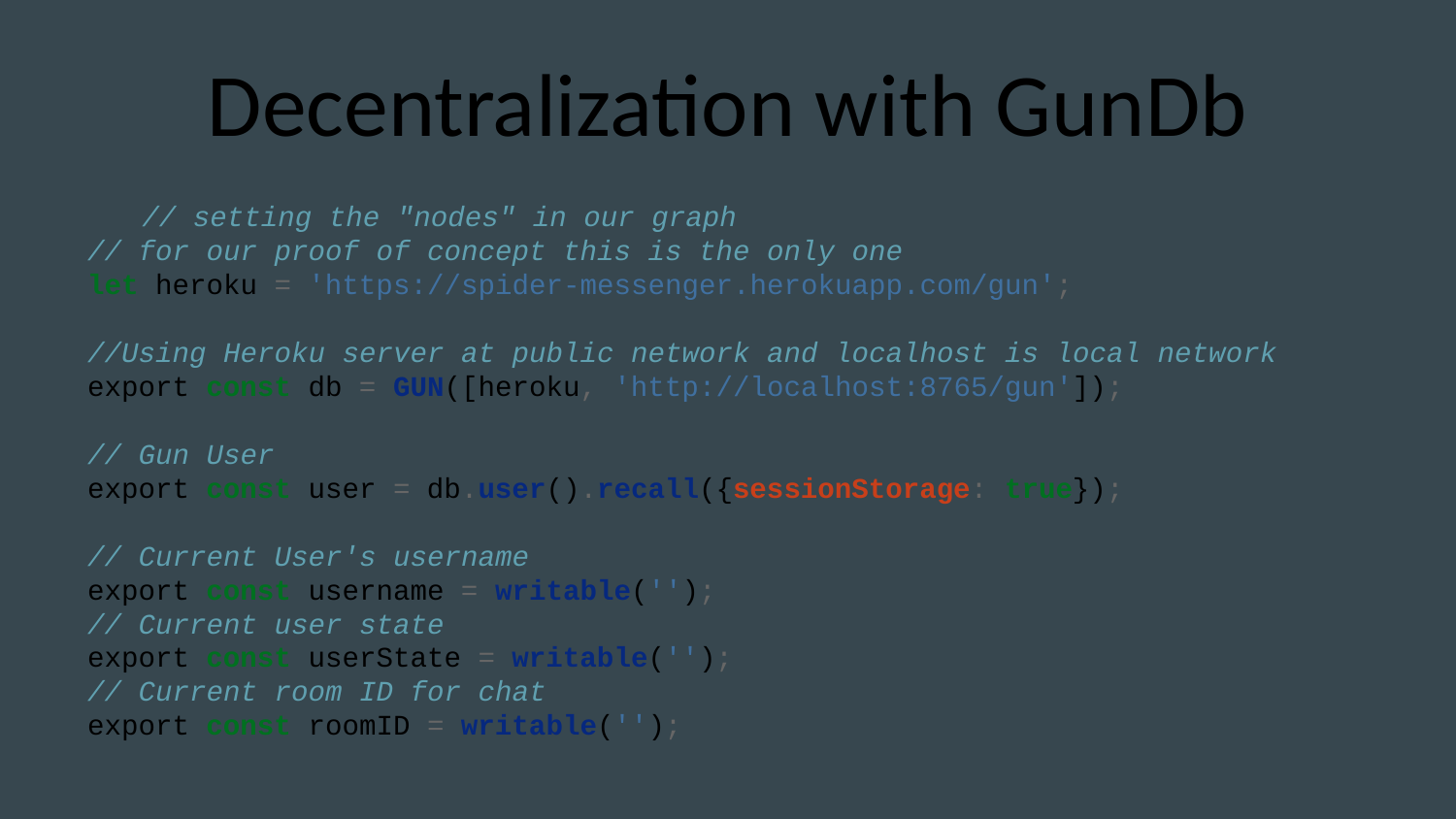

Decentralization with GunDb
// setting the "nodes" in our graph
// for our proof of concept this is the only one
let heroku = 'https://spider-messenger.herokuapp.com/gun';
//Using Heroku server at public network and localhost is local network
export const db = GUN([heroku, 'http://localhost:8765/gun']);
// Gun User
export const user = db.user().recall({sessionStorage: true});
// Current User's username
export const username = writable('');
// Current user state
export const userState = writable('');
// Current room ID for chat
export const roomID = writable('');